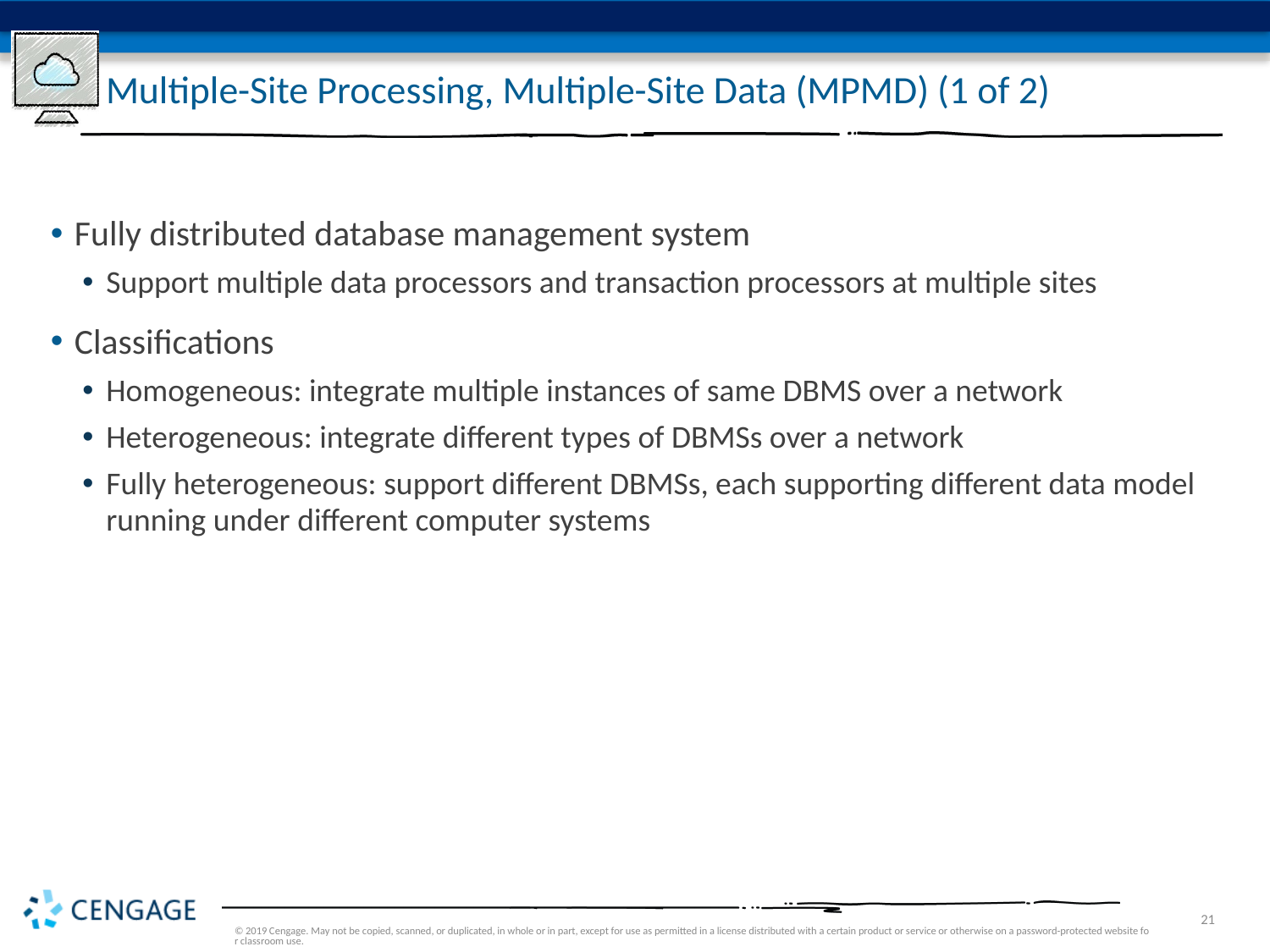

# Multiple-Site Processing, Multiple-Site Data (MPMD) (1 of 2)
Fully distributed database management system
Support multiple data processors and transaction processors at multiple sites
Classifications
Homogeneous: integrate multiple instances of same DBMS over a network
Heterogeneous: integrate different types of DBMSs over a network
Fully heterogeneous: support different DBMSs, each supporting different data model running under different computer systems
© 2019 Cengage. May not be copied, scanned, or duplicated, in whole or in part, except for use as permitted in a license distributed with a certain product or service or otherwise on a password-protected website for classroom use.